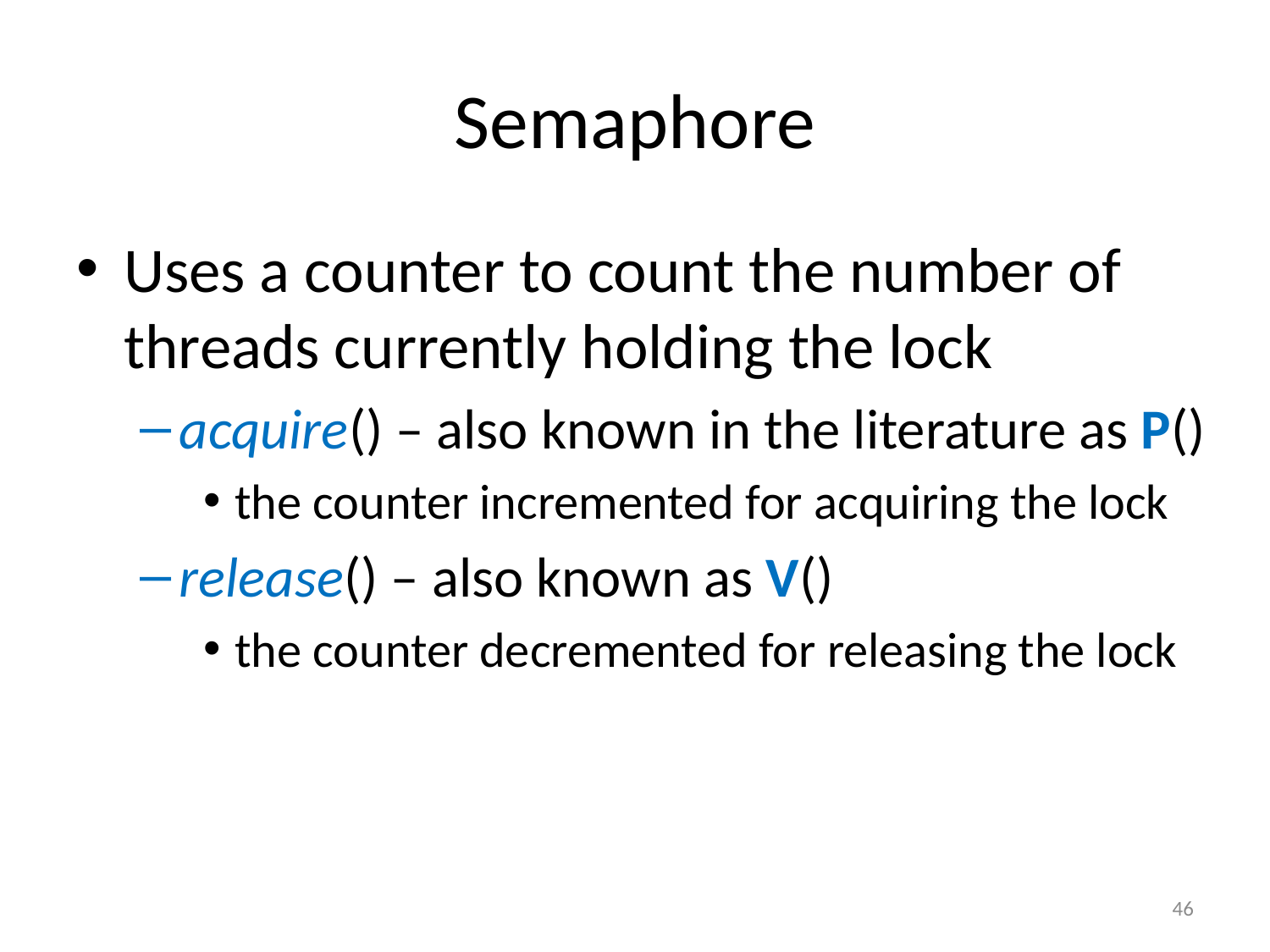

# Semaphore
Uses a counter to count the number of threads currently holding the lock
acquire() – also known in the literature as P()
the counter incremented for acquiring the lock
release() – also known as V()
the counter decremented for releasing the lock
46